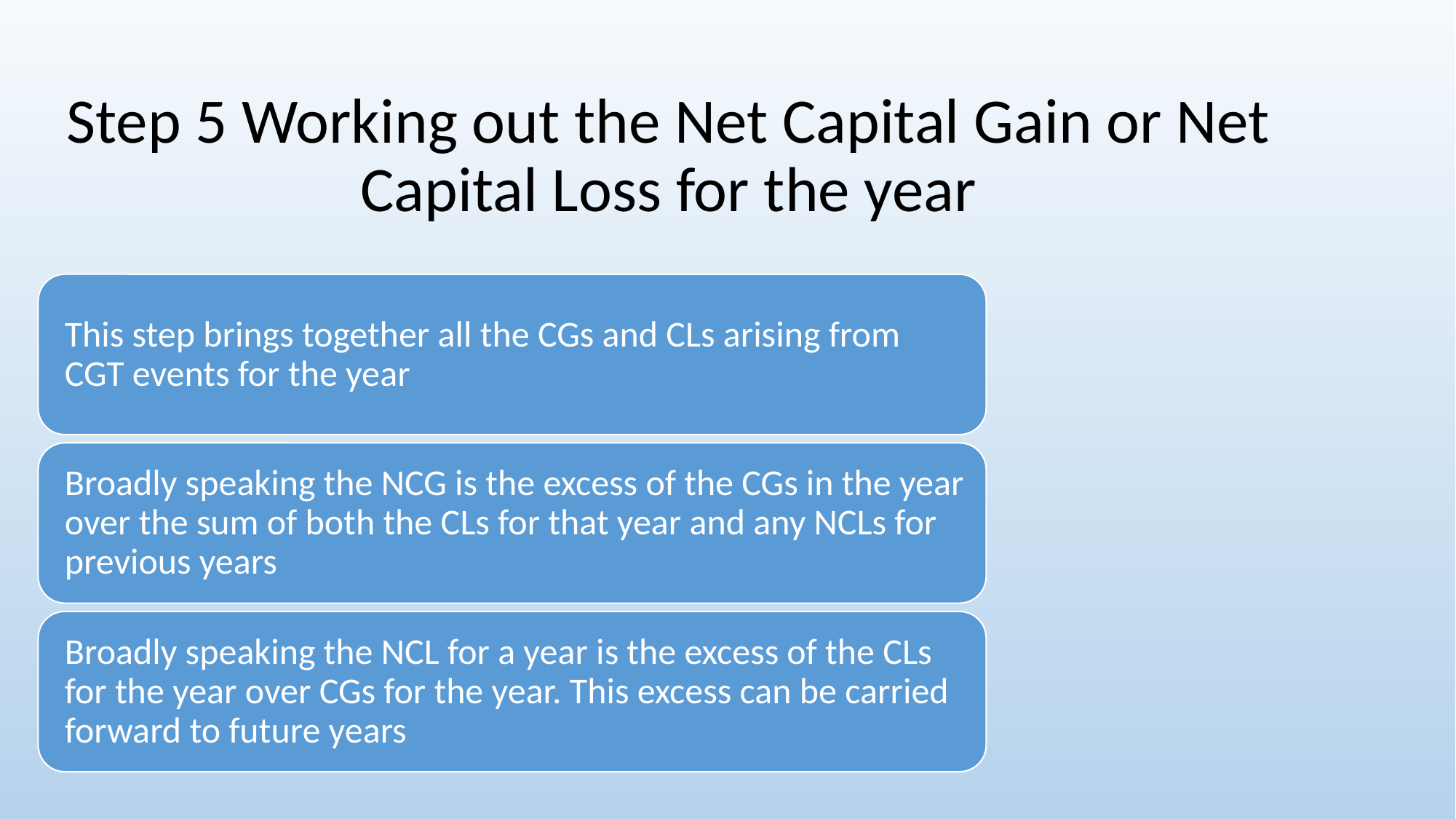

# Step 5 Working out the Net Capital Gain or Net Capital Loss for the year
This step brings together all the CGs and CLs arising from CGT events for the year
Broadly speaking the NCG is the excess of the CGs in the year over the sum of both the CLs for that year and any NCLs for previous years
Broadly speaking the NCL for a year is the excess of the CLs for the year over CGs for the year. This excess can be carried forward to future years